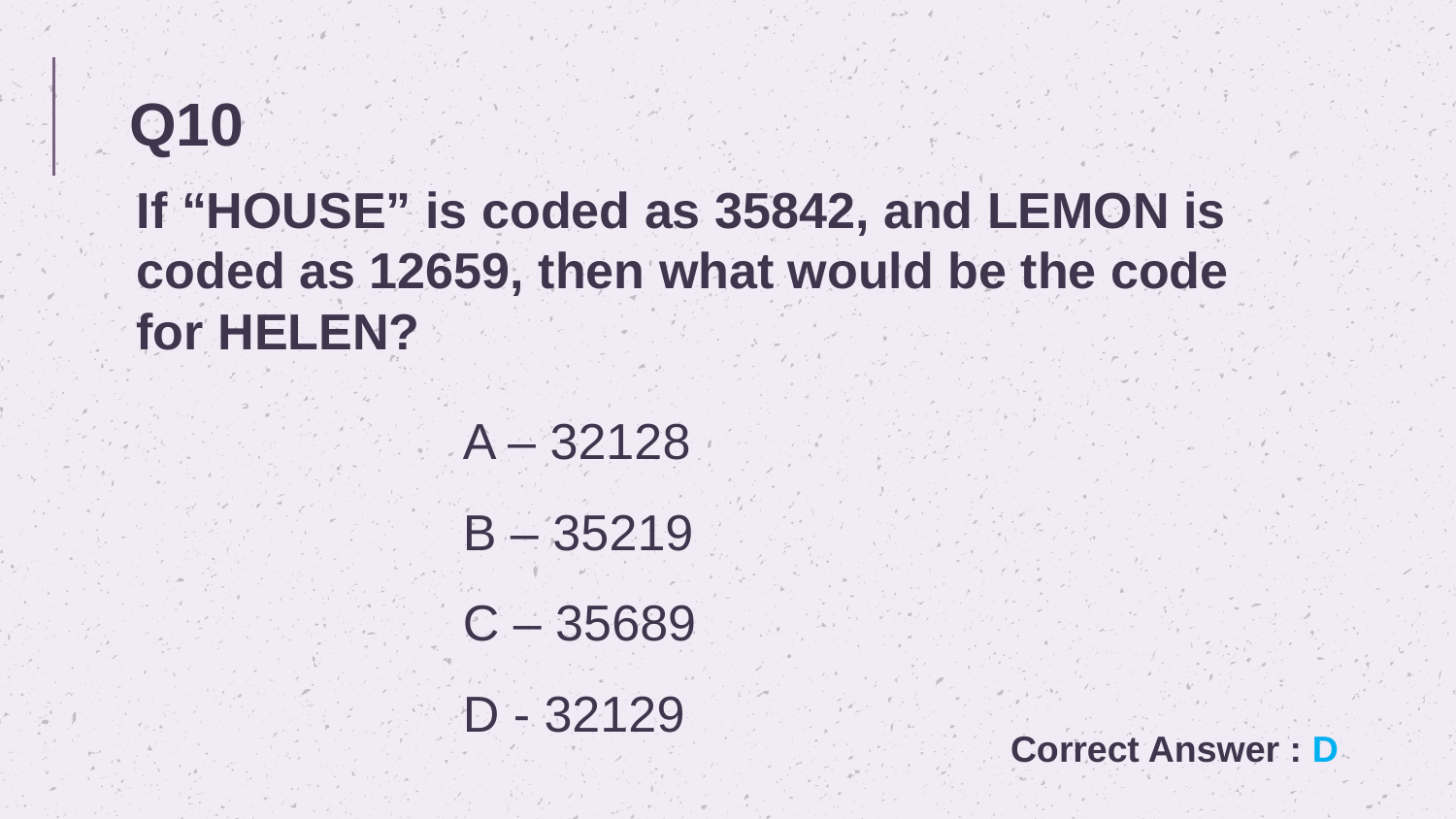

# Q10
If “HOUSE” is coded as 35842, and LEMON is
coded as 12659, then what would be the code
for HELEN?
A – 32128
B – 35219
C – 35689
D - 32129
Correct Answer : D